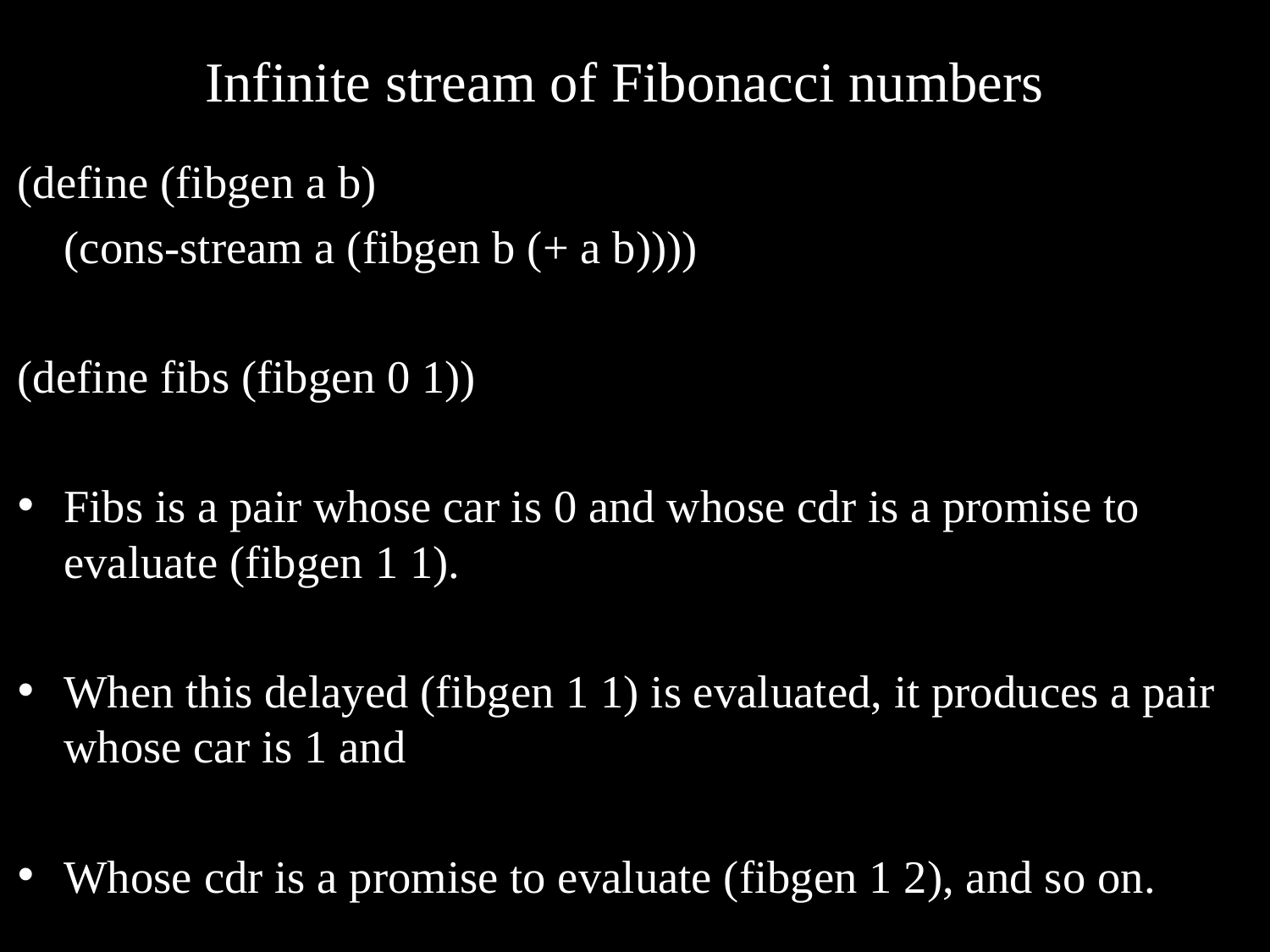

# Infinite stream of Fibonacci numbers
(define (fibgen a b)
    (cons-stream a (fibgen b (+ a b))))

(define fibs (fibgen 0 1))

Fibs is a pair whose car is 0 and whose cdr is a promise to evaluate (fibgen 1 1).

When this delayed (fibgen 1 1) is evaluated, it produces a pair whose car is 1 and

Whose cdr is a promise to evaluate (fibgen 1 2), and so on.